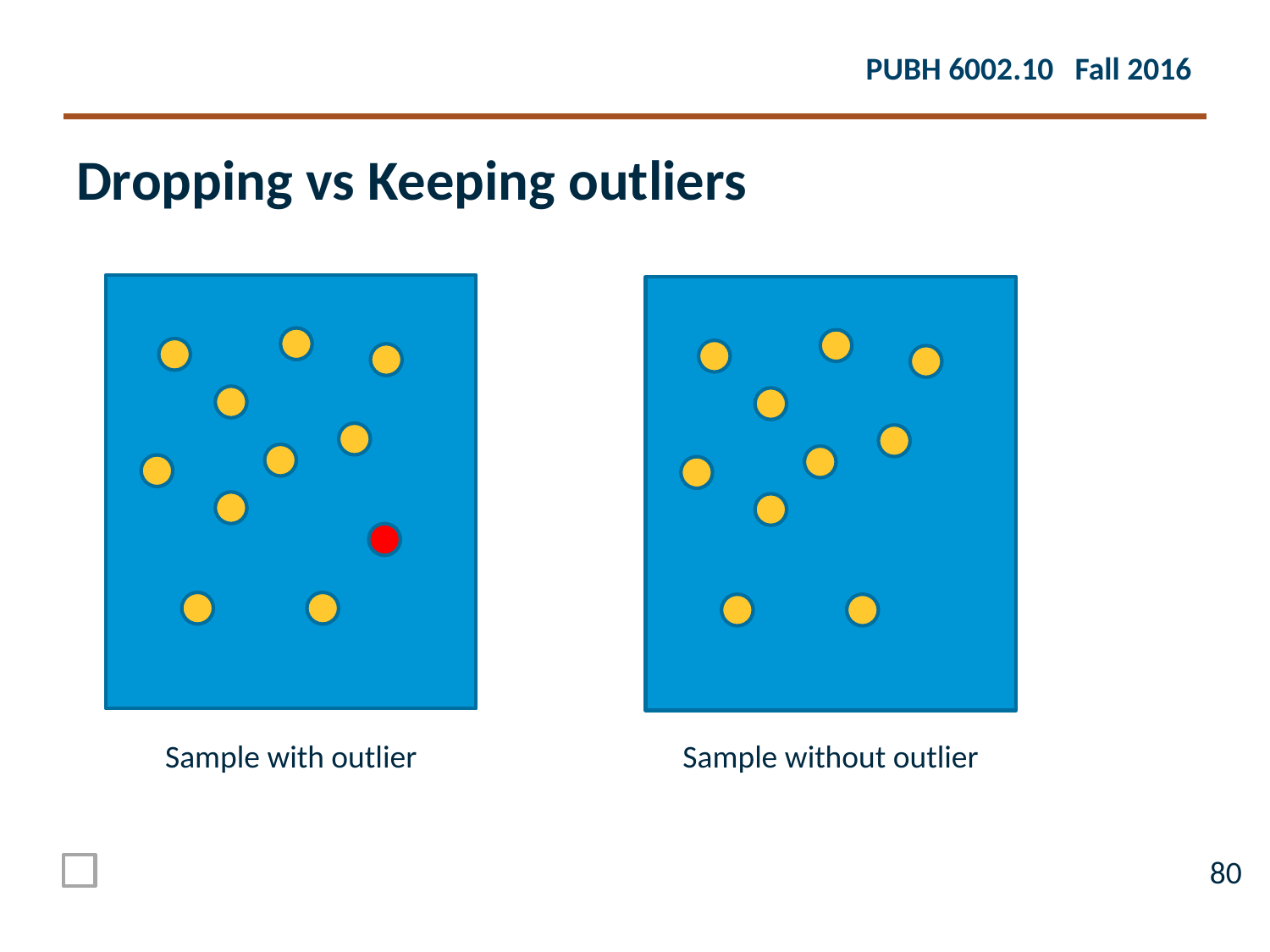

Dropping vs Keeping outliers

Sample with outlier
Sample without outlier